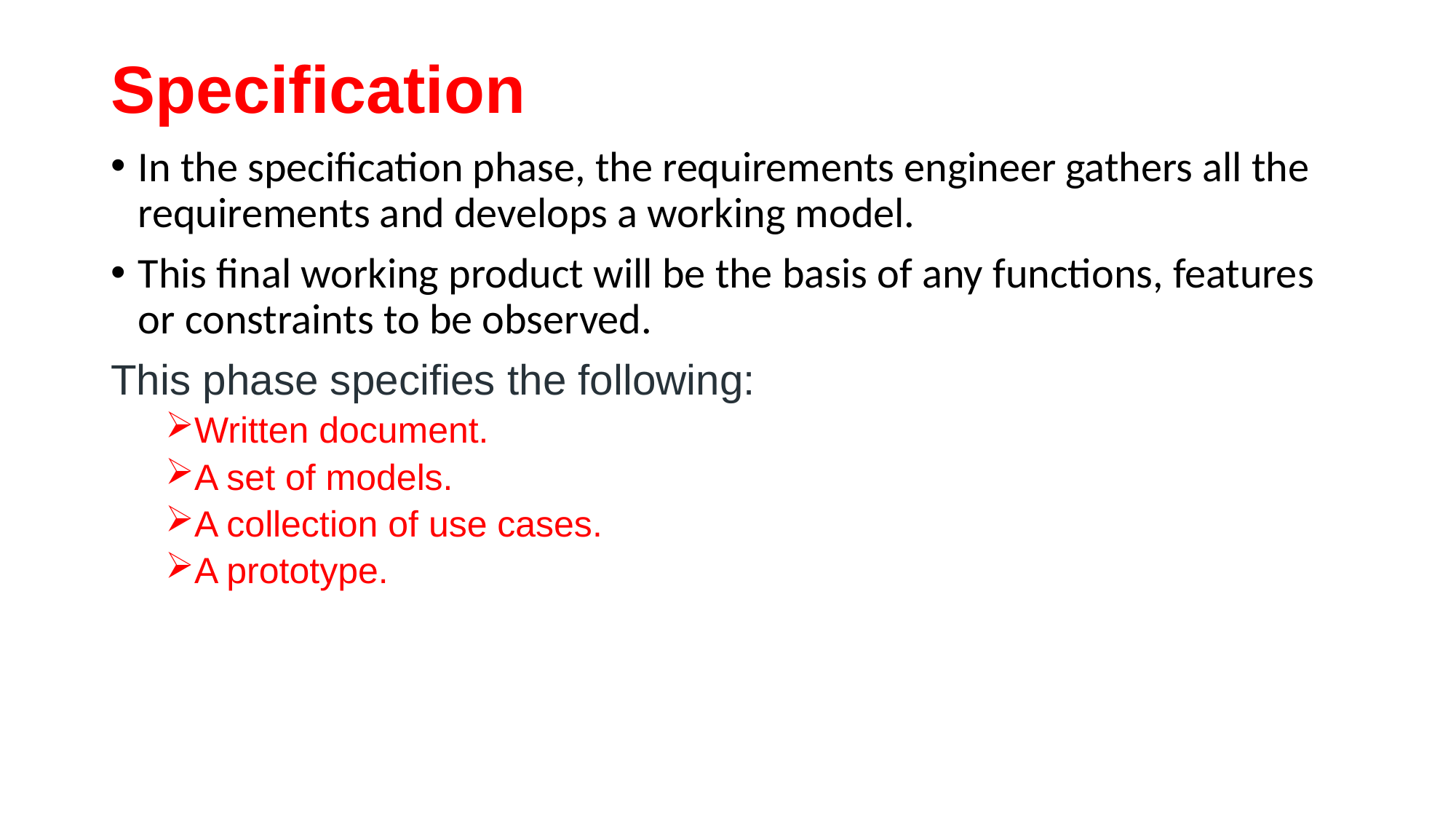

# Specification
In the specification phase, the requirements engineer gathers all the requirements and develops a working model.
This final working product will be the basis of any functions, features or constraints to be observed.
This phase specifies the following:
Written document.
A set of models.
A collection of use cases.
A prototype.